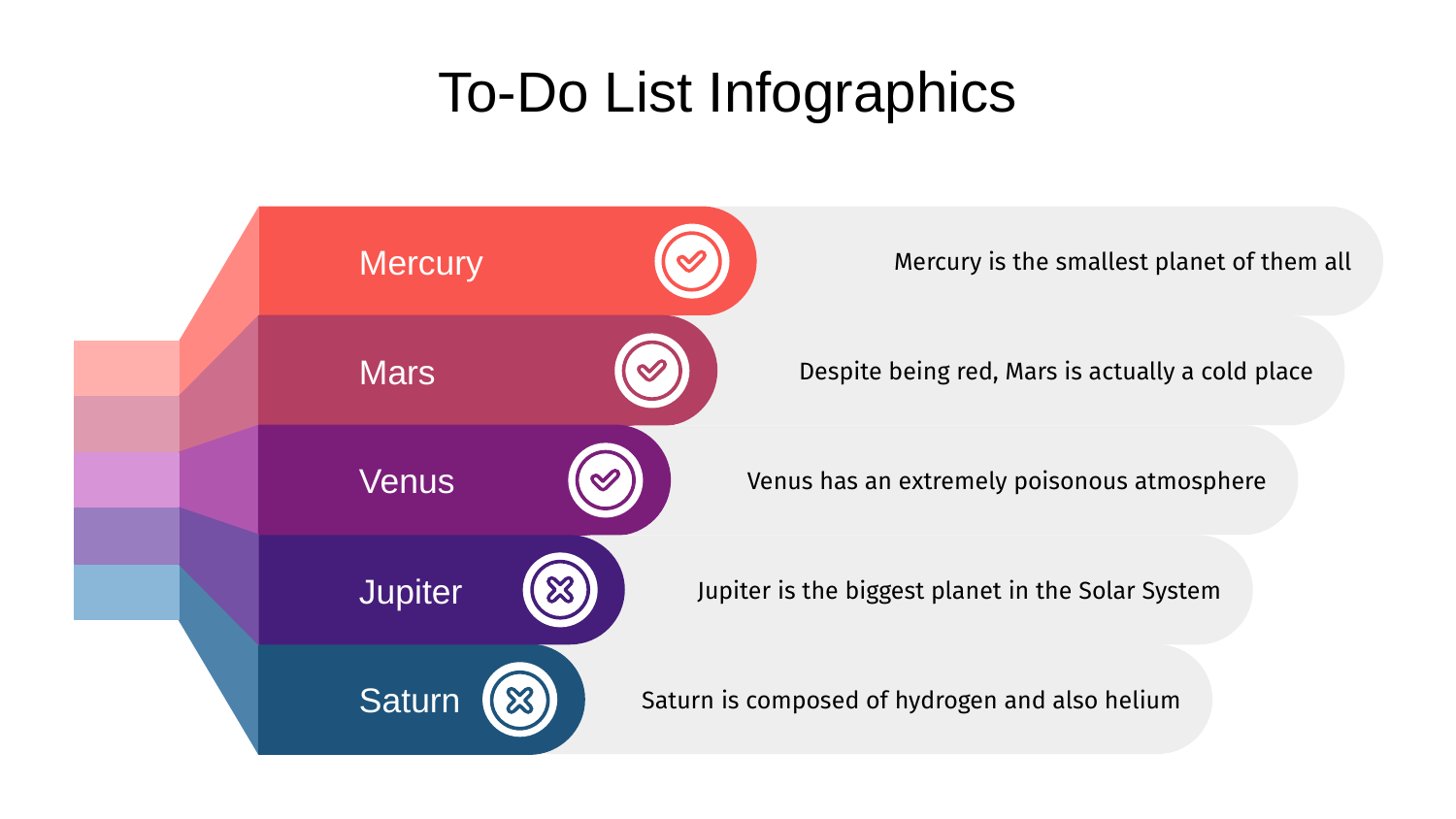

# To-Do List Infographics

Mercury is the smallest planet of them all

Mercury

Despite being red, Mars is actually a cold place

Mars

Venus has an extremely poisonous atmosphere

Venus

Jupiter is the biggest planet in the Solar System

Jupiter

Saturn is composed of hydrogen and also helium

Saturn